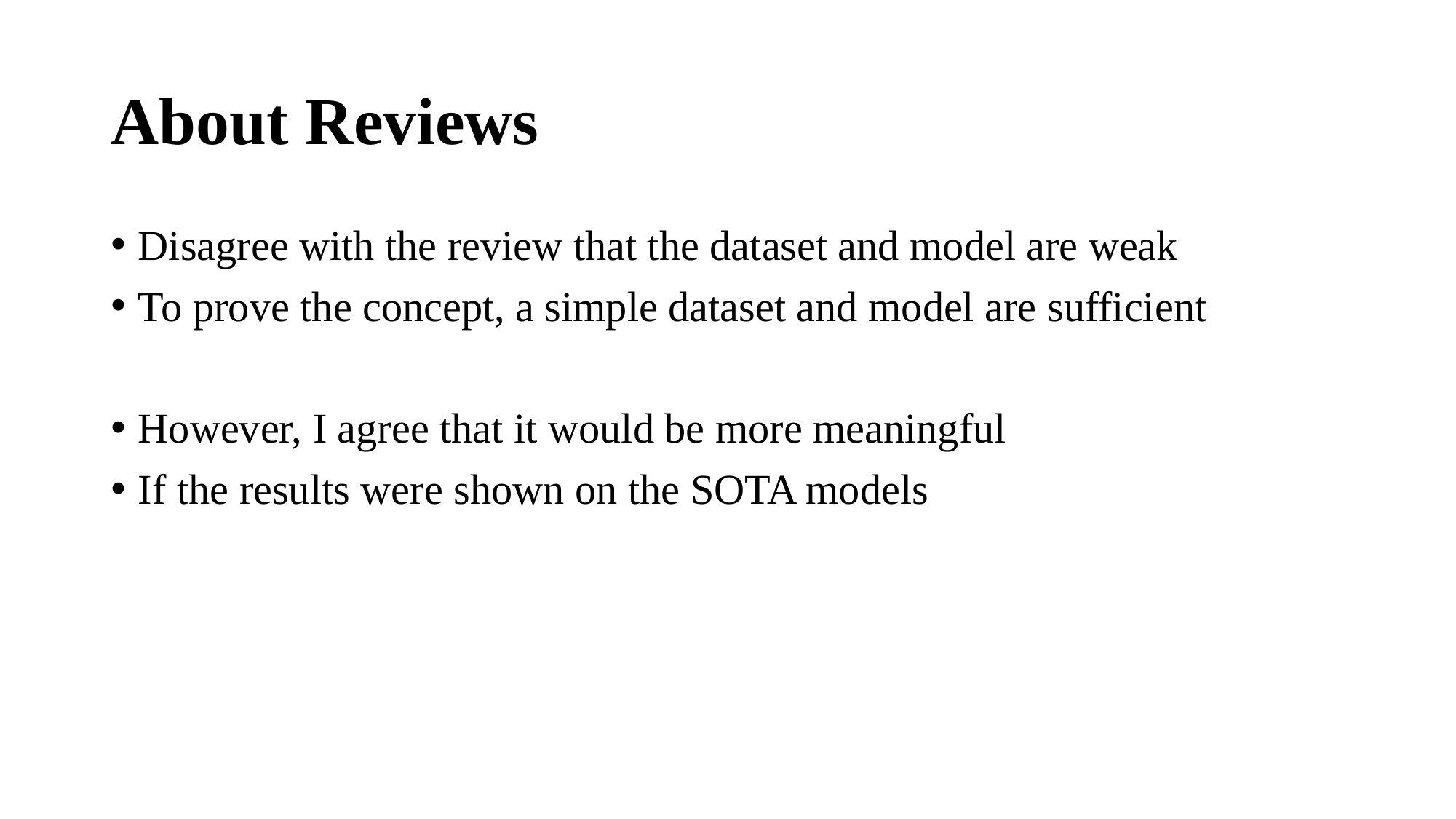

# About Reviews
Disagree with the review that the dataset and model are weak
To prove the concept, a simple dataset and model are sufficient

However, I agree that it would be more meaningful
If the results were shown on the SOTA models